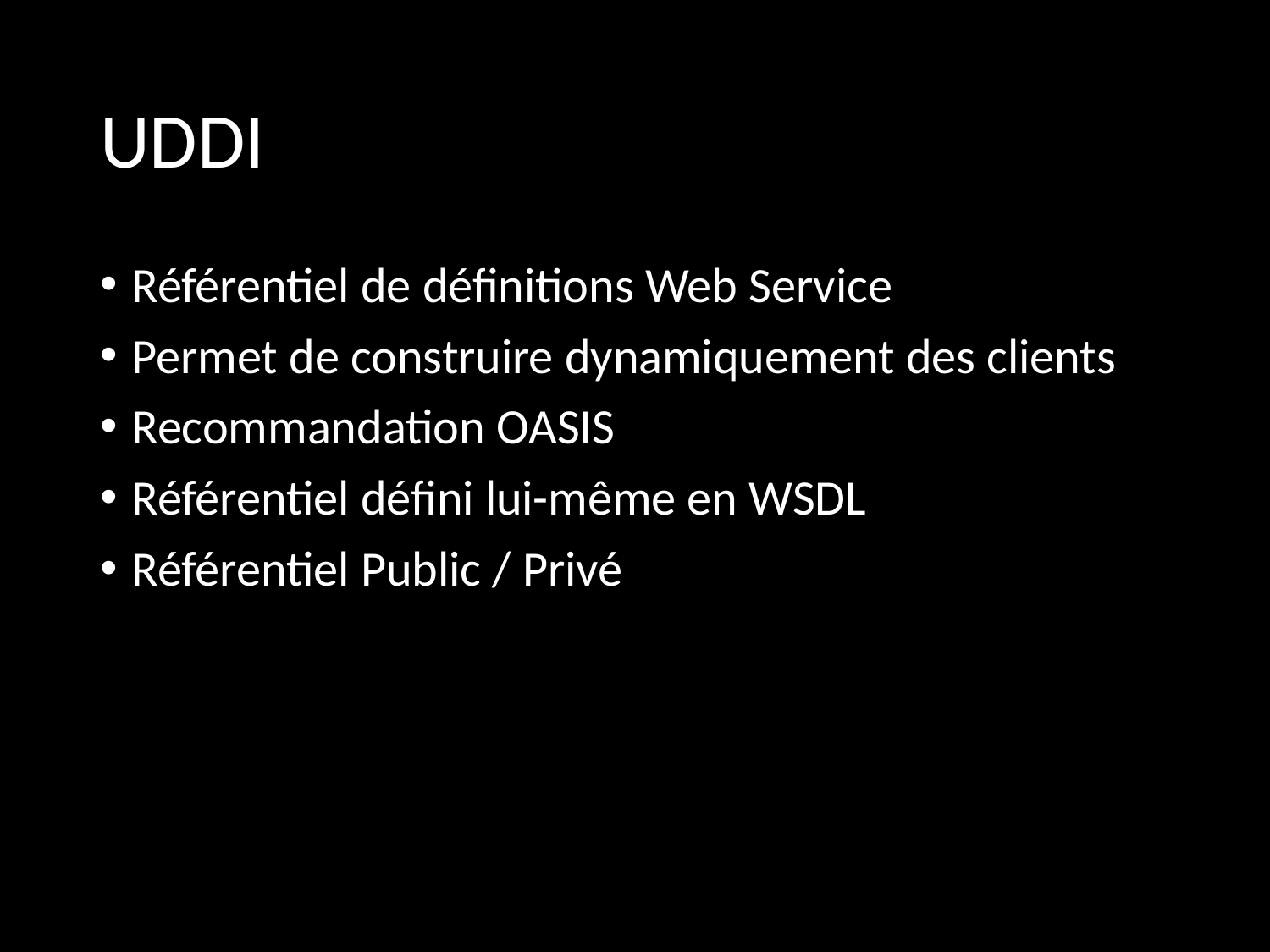

# UDDI
Référentiel de définitions Web Service
Permet de construire dynamiquement des clients
Recommandation OASIS
Référentiel défini lui-même en WSDL
Référentiel Public / Privé